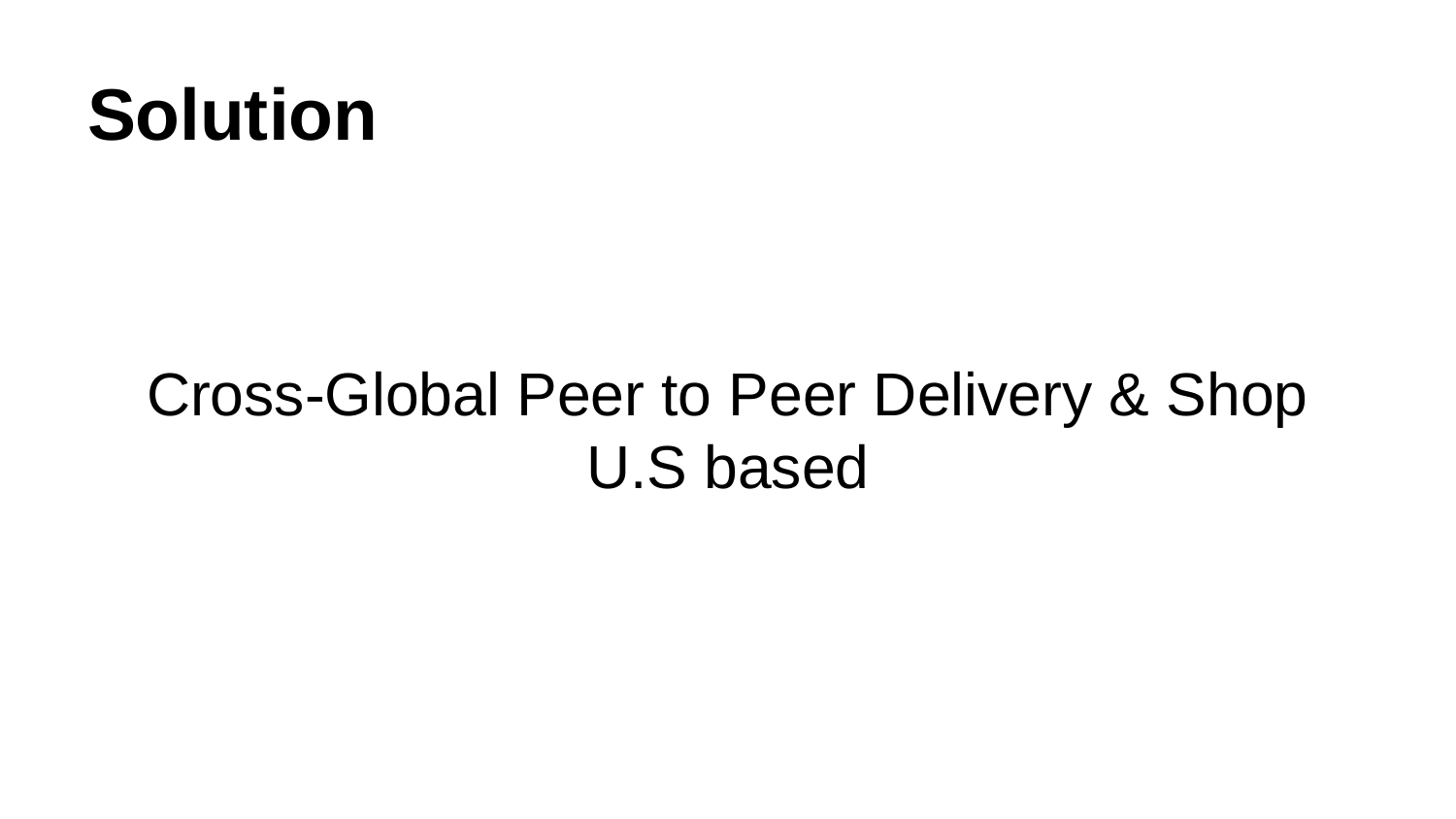

# Solution
Cross-Global Peer to Peer Delivery & Shop
U.S based